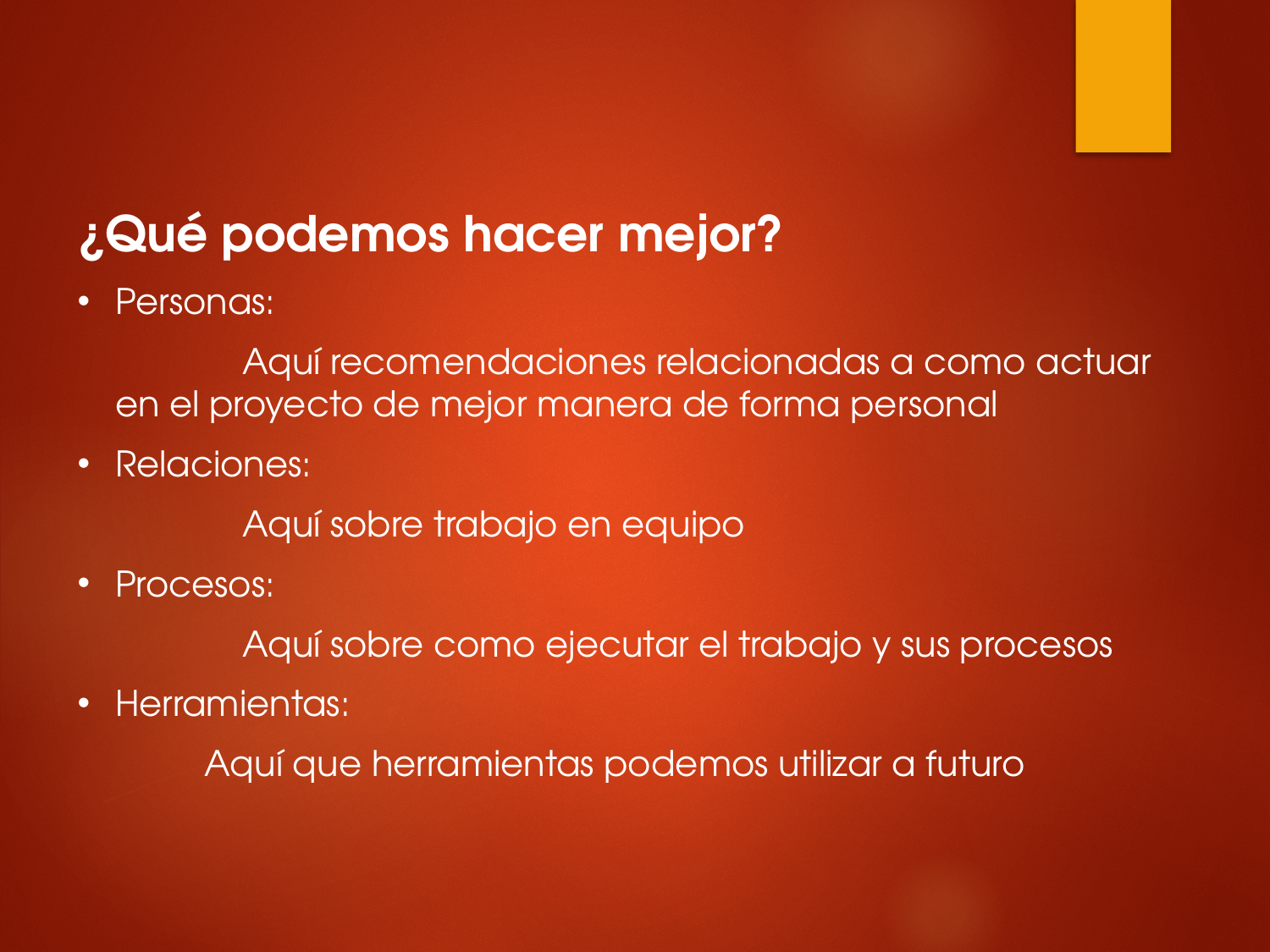

¿Qué podemos hacer mejor?
Personas:
		Aquí recomendaciones relacionadas a como actuar en el proyecto de mejor manera de forma personal
Relaciones:
		Aquí sobre trabajo en equipo
Procesos:
		Aquí sobre como ejecutar el trabajo y sus procesos
Herramientas:
	Aquí que herramientas podemos utilizar a futuro